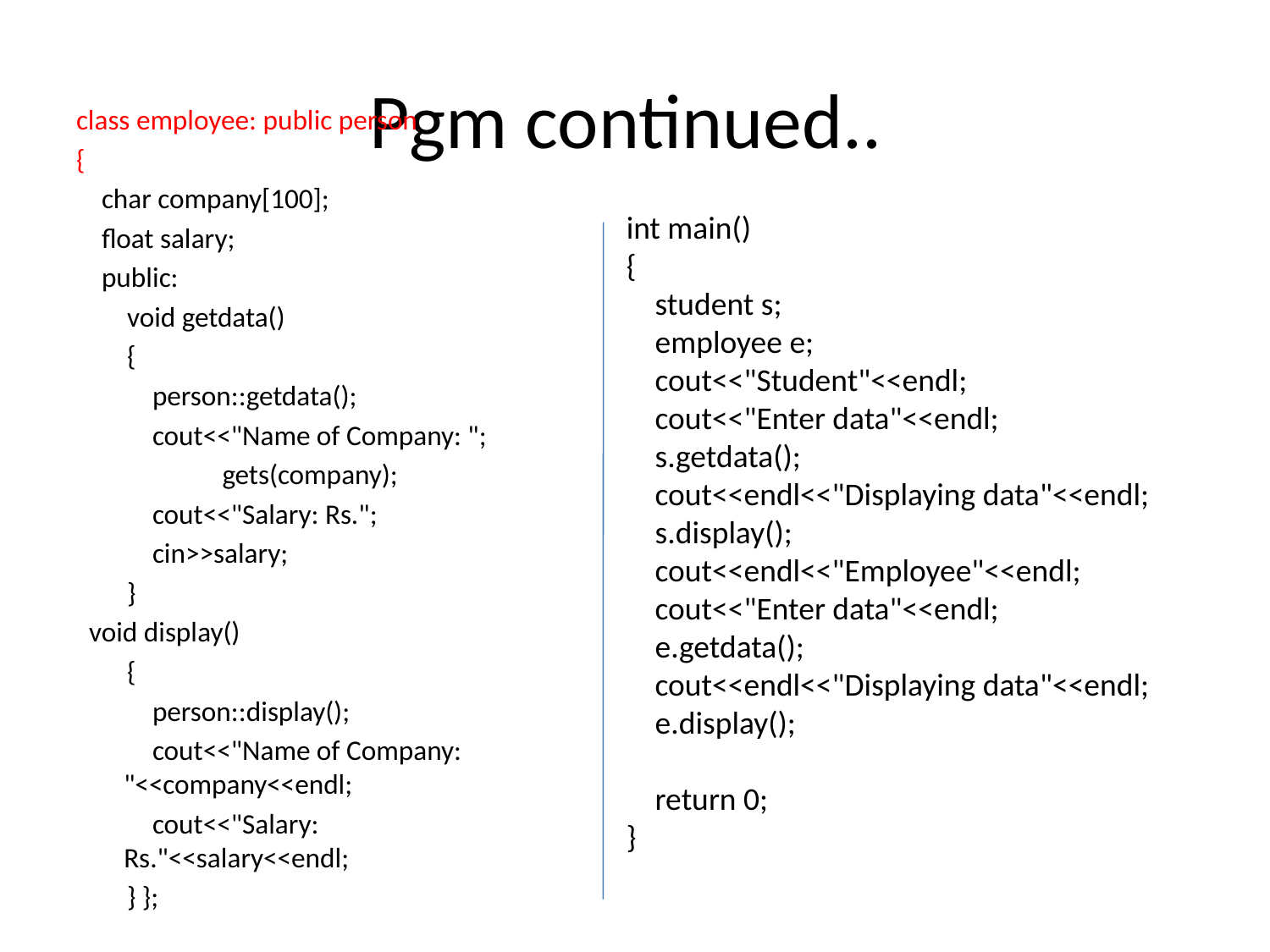

# Pgm continued..
class employee: public person
{
    char company[100];
    float salary;
    public:
        void getdata()
        {
            person::getdata();
            cout<<"Name of Company: ";
                       gets(company);
            cout<<"Salary: Rs.";
            cin>>salary;
        }
  void display()
        {
            person::display();
            cout<<"Name of Company: "<<company<<endl;
            cout<<"Salary: Rs."<<salary<<endl;
        } };

int main()
{
    student s;
    employee e;
    cout<<"Student"<<endl;
    cout<<"Enter data"<<endl;
    s.getdata();
    cout<<endl<<"Displaying data"<<endl;
    s.display();
    cout<<endl<<"Employee"<<endl;
    cout<<"Enter data"<<endl;
    e.getdata();
    cout<<endl<<"Displaying data"<<endl;
    e.display();

    return 0;
}